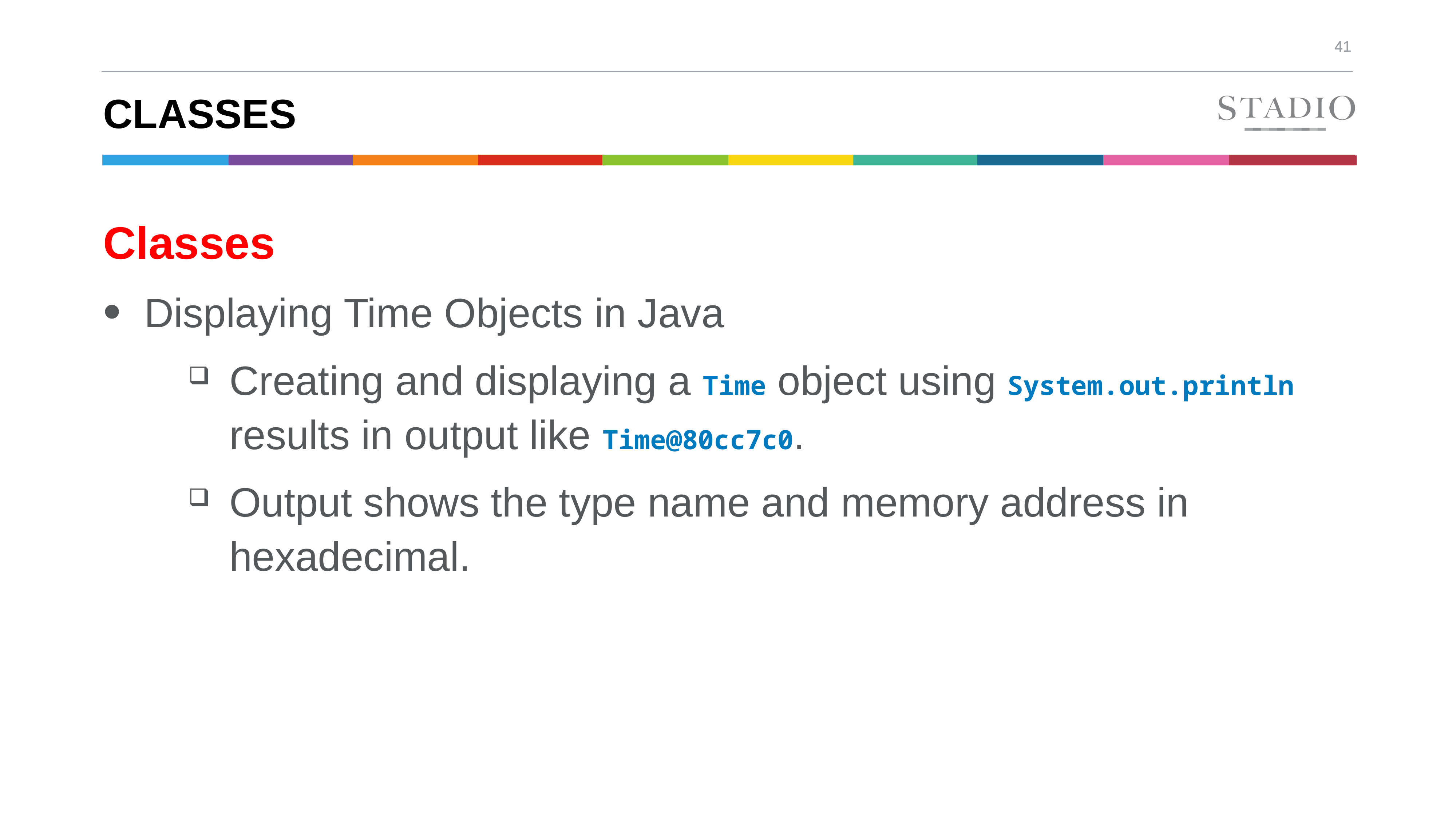

# Classes

Classes
Displaying Time Objects in Java
Creating and displaying a Time object using System.out.println results in output like Time@80cc7c0.
Output shows the type name and memory address in hexadecimal.